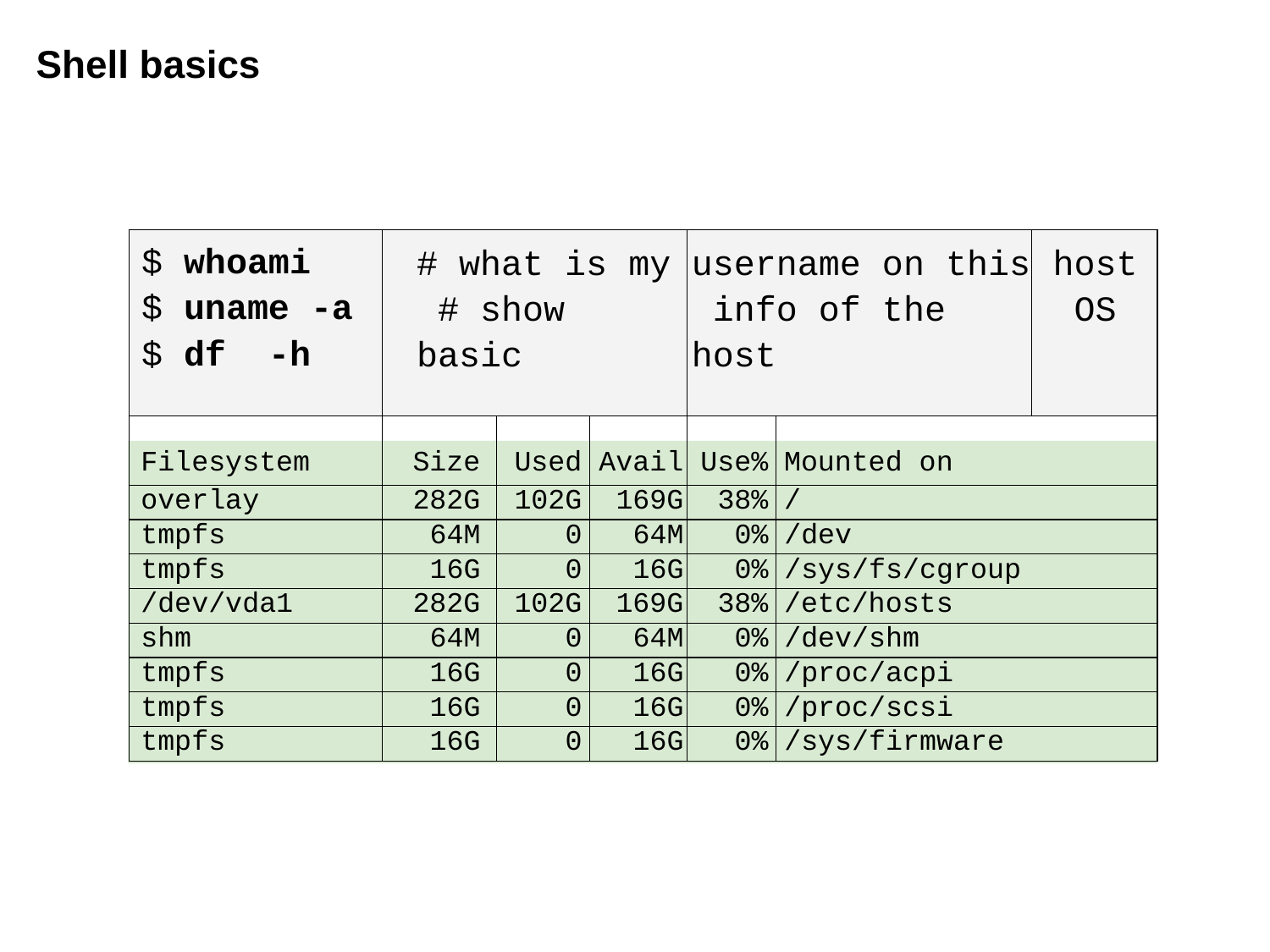

# Shell basics
| $ whoami $ uname -a $ df -h | # what is my # show basic |  |  | username on this info of the host |  | host OS |
| --- | --- | --- | --- | --- | --- | --- |
| Filesystem | Size | Used | Avail | Use% | Mounted on |  |
| overlay | 282G | 102G | 169G | 38% | / |  |
| tmpfs | 64M | 0 | 64M | 0% | /dev |  |
| tmpfs | 16G | 0 | 16G | 0% | /sys/fs/cgroup |  |
| /dev/vda1 | 282G | 102G | 169G | 38% | /etc/hosts |  |
| shm | 64M | 0 | 64M | 0% | /dev/shm |  |
| tmpfs | 16G | 0 | 16G | 0% | /proc/acpi |  |
| tmpfs | 16G | 0 | 16G | 0% | /proc/scsi |  |
| tmpfs | 16G | 0 | 16G | 0% | /sys/firmware |  |